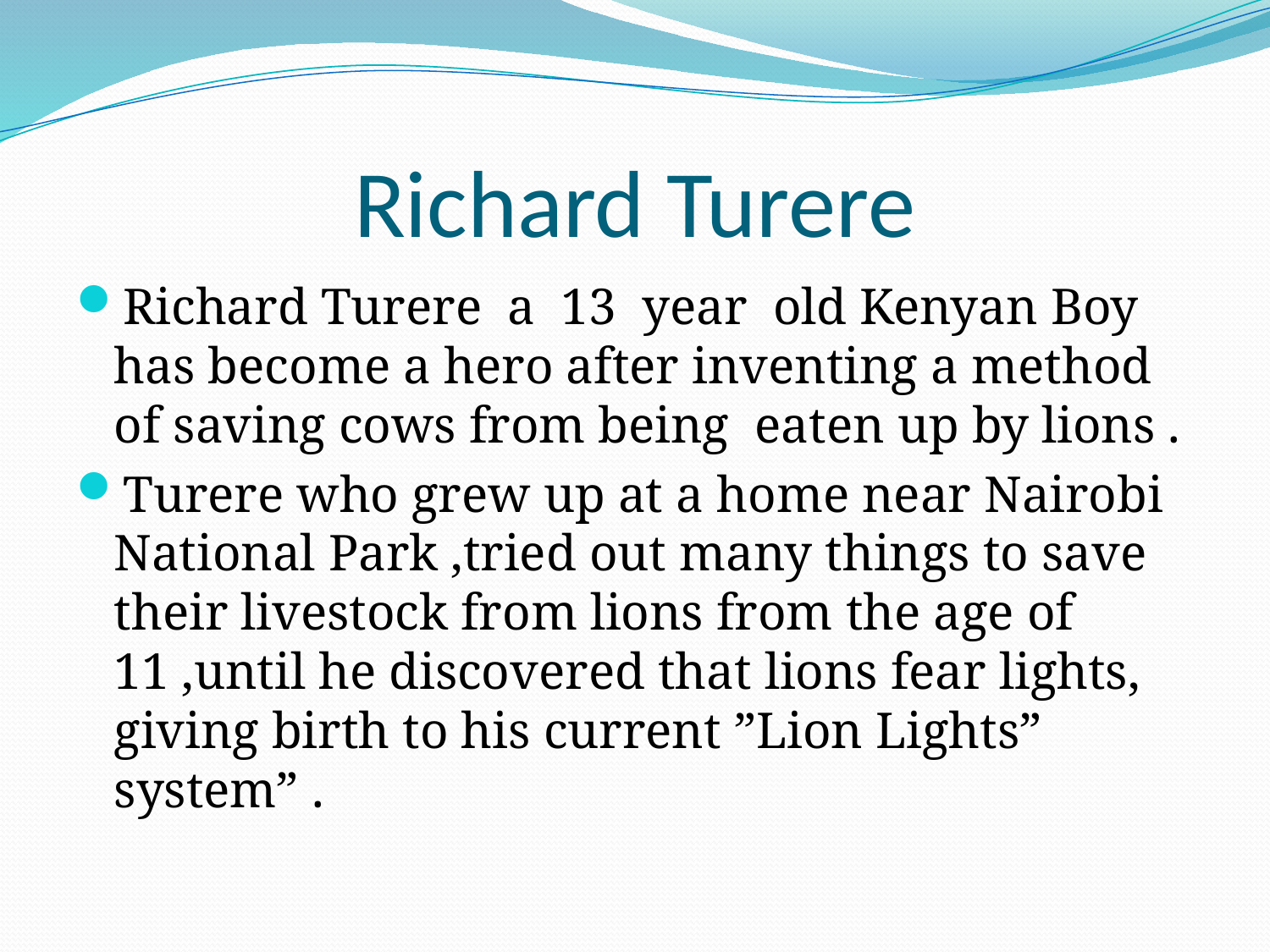

# Richard Turere
Richard Turere  a  13  year  old Kenyan Boy has become a hero after inventing a method of saving cows from being  eaten up by lions .
Turere who grew up at a home near Nairobi National Park ,tried out many things to save their livestock from lions from the age of 11 ,until he discovered that lions fear lights, giving birth to his current ”Lion Lights” system” .